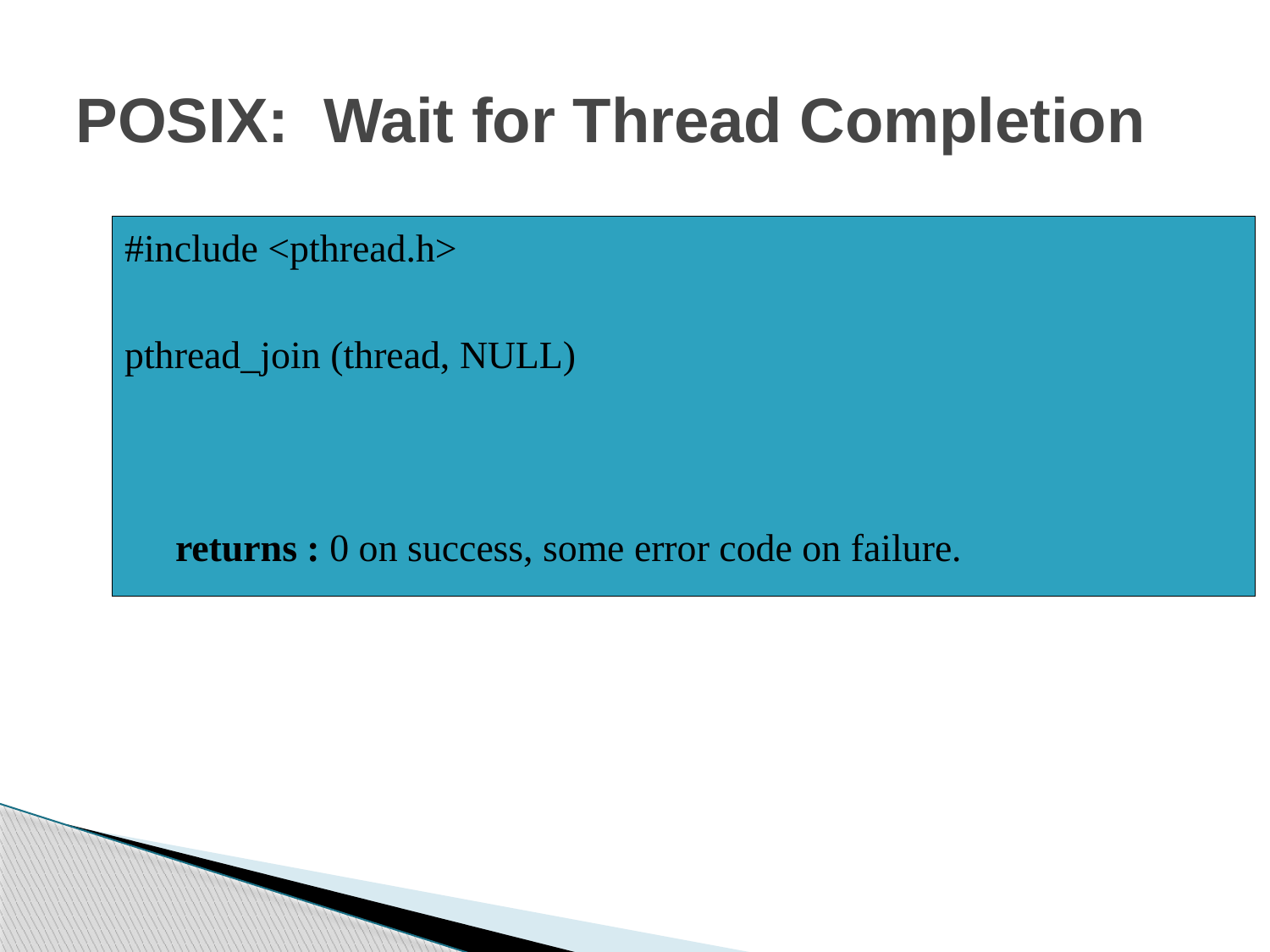

# POSIX:  Wait for Thread Completion
#include <pthread.h>

pthread_join (thread, NULL)

returns : 0 on success, some error code on failure.